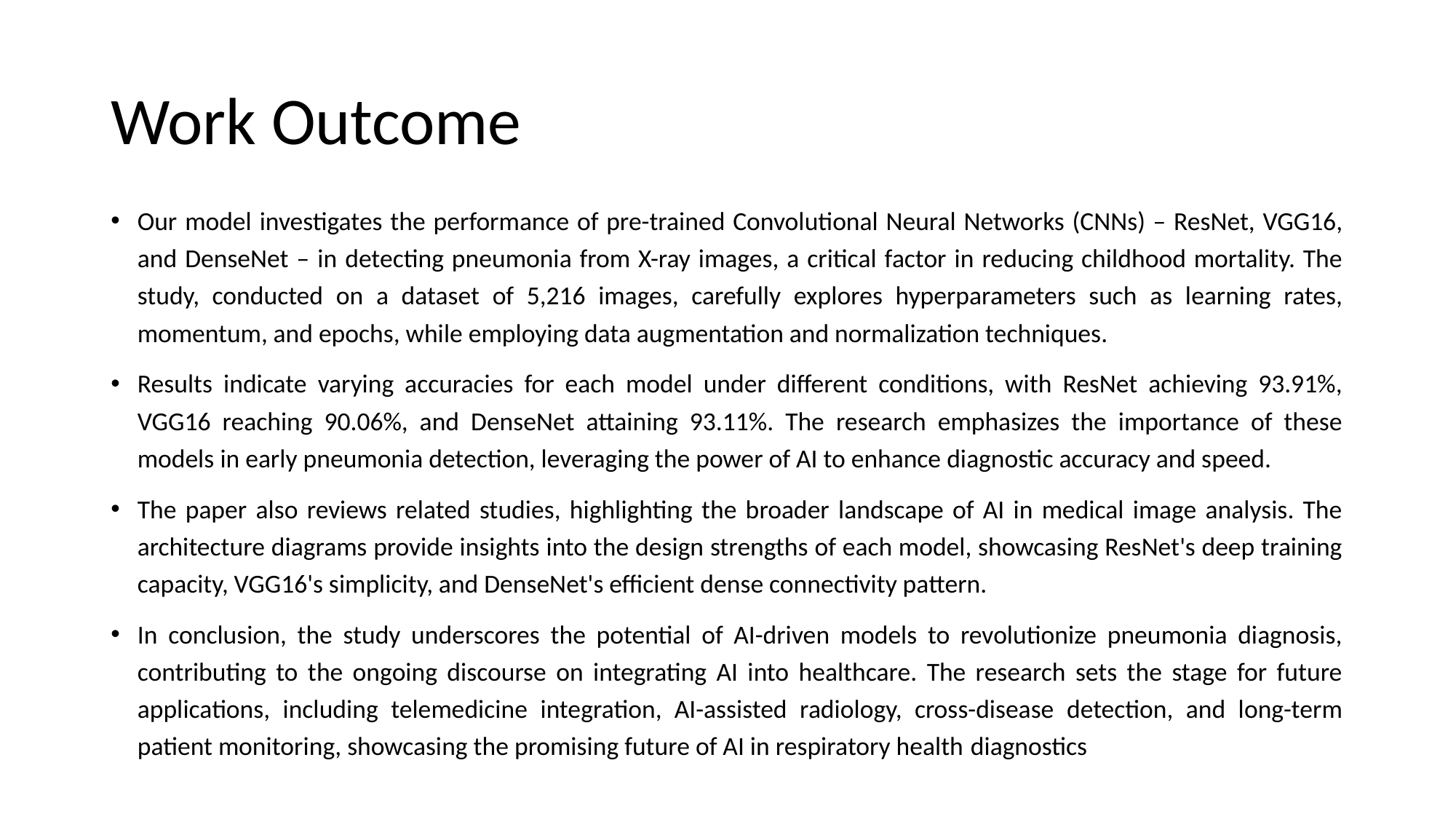

# Work Outcome

Our model investigates the performance of pre-trained Convolutional Neural Networks (CNNs) – ResNet, VGG16, and DenseNet – in detecting pneumonia from X-ray images, a critical factor in reducing childhood mortality. The study, conducted on a dataset of 5,216 images, carefully explores hyperparameters such as learning rates, momentum, and epochs, while employing data augmentation and normalization techniques.
Results indicate varying accuracies for each model under different conditions, with ResNet achieving 93.91%, VGG16 reaching 90.06%, and DenseNet attaining 93.11%. The research emphasizes the importance of these models in early pneumonia detection, leveraging the power of AI to enhance diagnostic accuracy and speed.
The paper also reviews related studies, highlighting the broader landscape of AI in medical image analysis. The architecture diagrams provide insights into the design strengths of each model, showcasing ResNet's deep training capacity, VGG16's simplicity, and DenseNet's efficient dense connectivity pattern.
In conclusion, the study underscores the potential of AI-driven models to revolutionize pneumonia diagnosis, contributing to the ongoing discourse on integrating AI into healthcare. The research sets the stage for future applications, including telemedicine integration, AI-assisted radiology, cross-disease detection, and long-term patient monitoring, showcasing the promising future of AI in respiratory health diagnostics